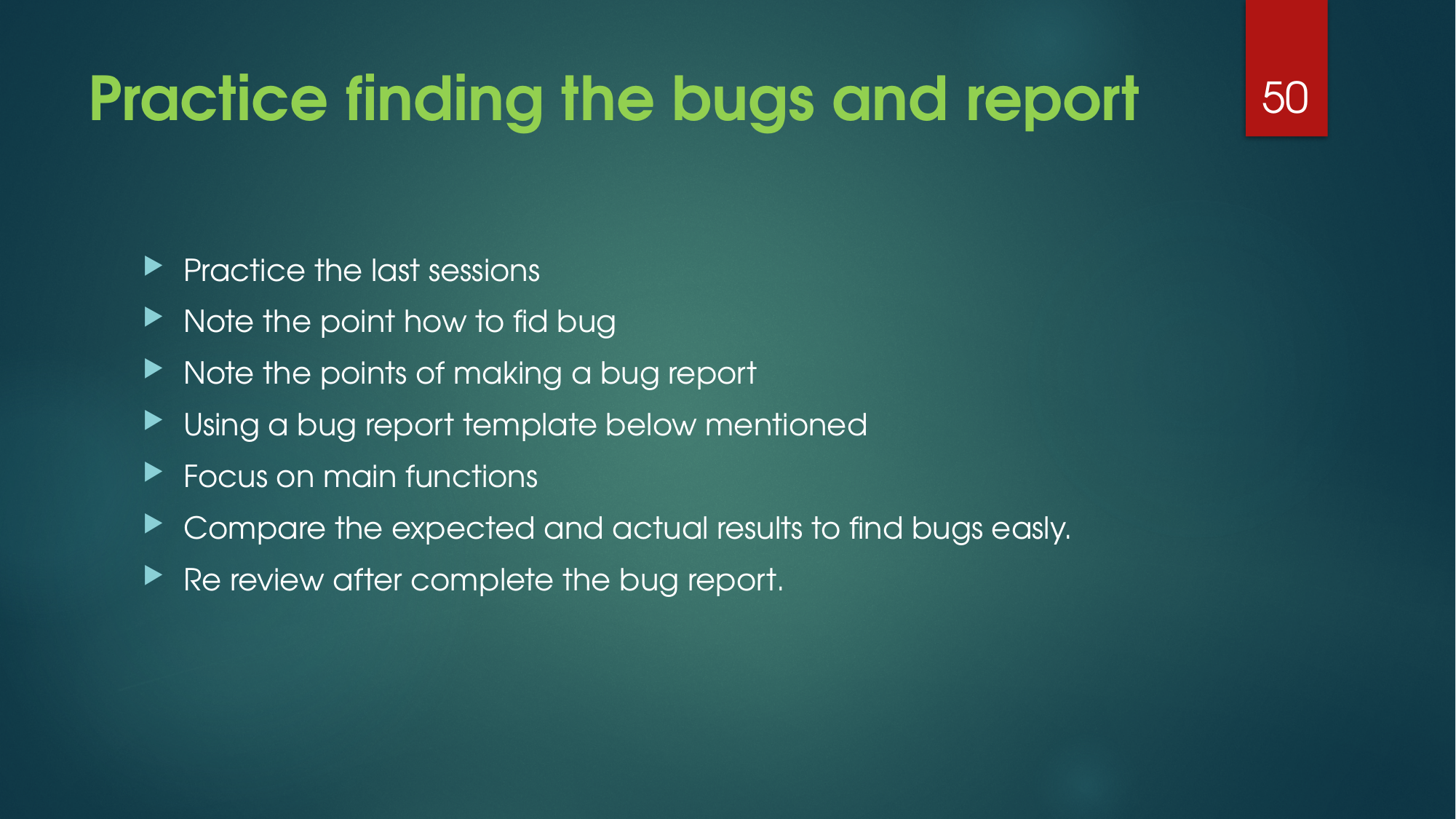

50
# Practice finding the bugs and report
Practice the last sessions
Note the point how to fid bug
Note the points of making a bug report
Using a bug report template below mentioned
Focus on main functions
Compare the expected and actual results to find bugs easly.
Re review after complete the bug report.